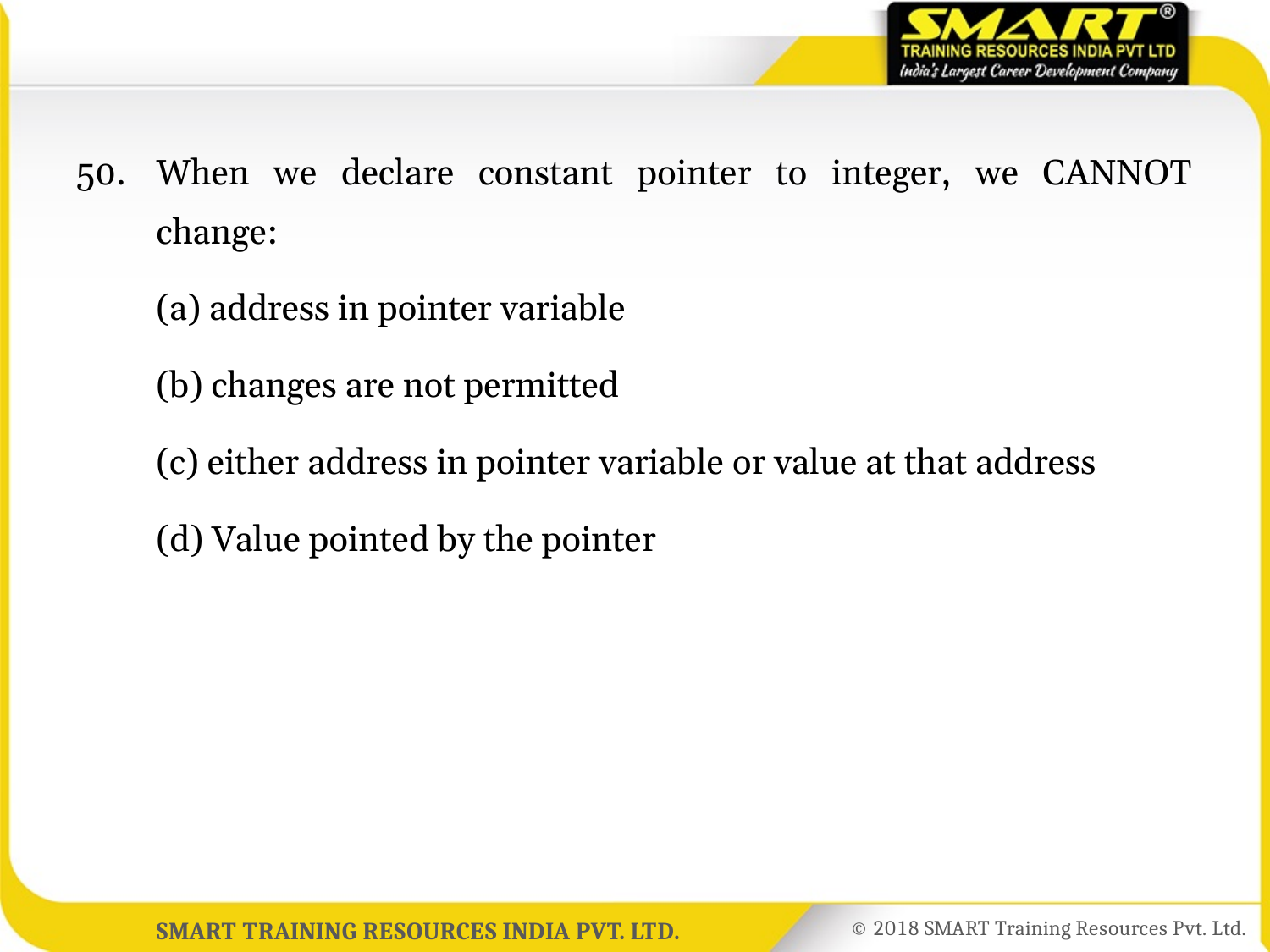

50.	When we declare constant pointer to integer, we CANNOT change:
	(a) address in pointer variable
	(b) changes are not permitted
	(c) either address in pointer variable or value at that address
	(d) Value pointed by the pointer